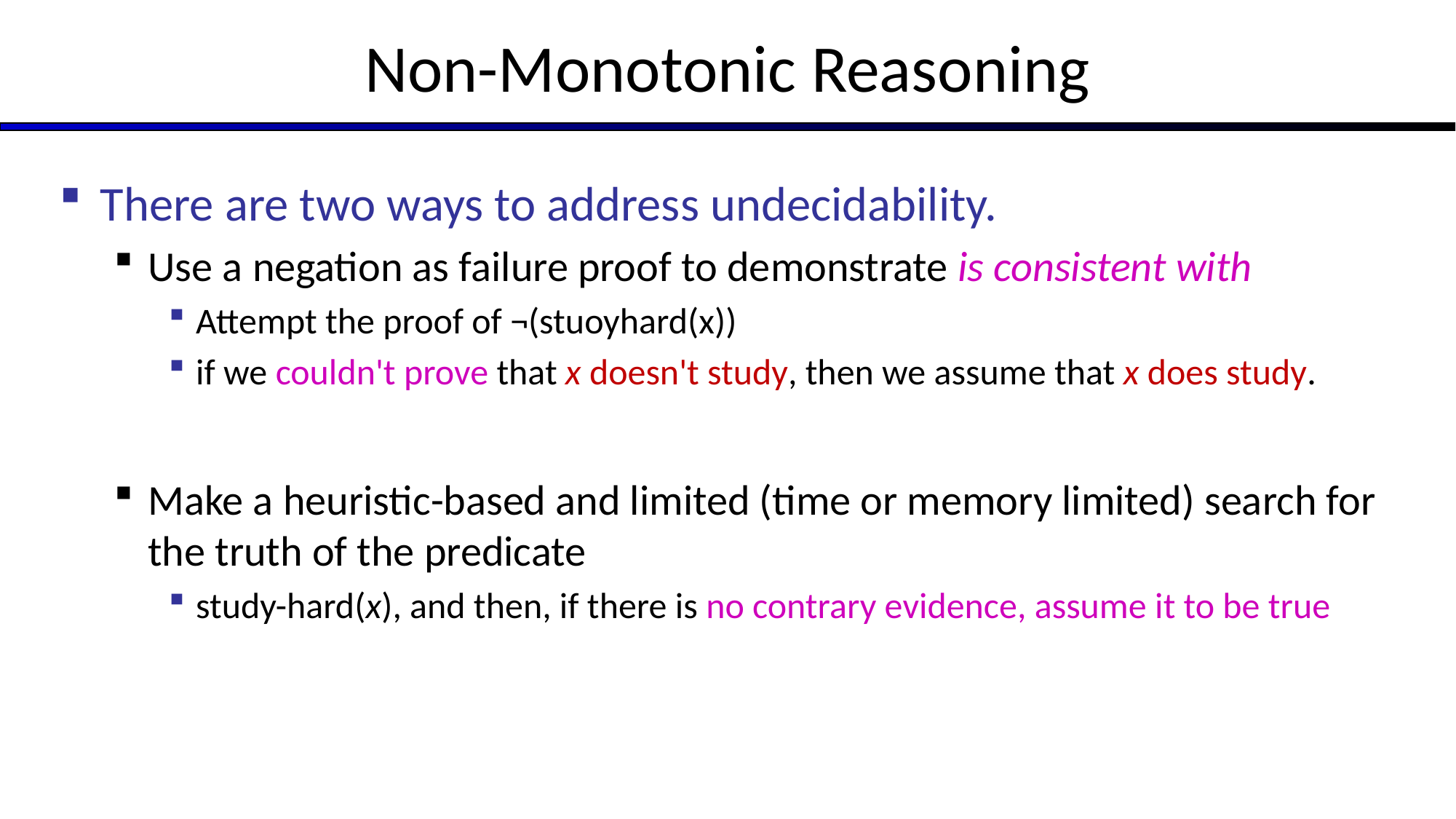

# Non-Monotonic Reasoning
There are two ways to address undecidability.
Use a negation as failure proof to demonstrate is consistent with
Attempt the proof of ¬(stuoyhard(x))
if we couldn't prove that x doesn't study, then we assume that x does study.

Make a heuristic-based and limited (time or memory limited) search for the truth of the predicate
study-hard(x), and then, if there is no contrary evidence, assume it to be true